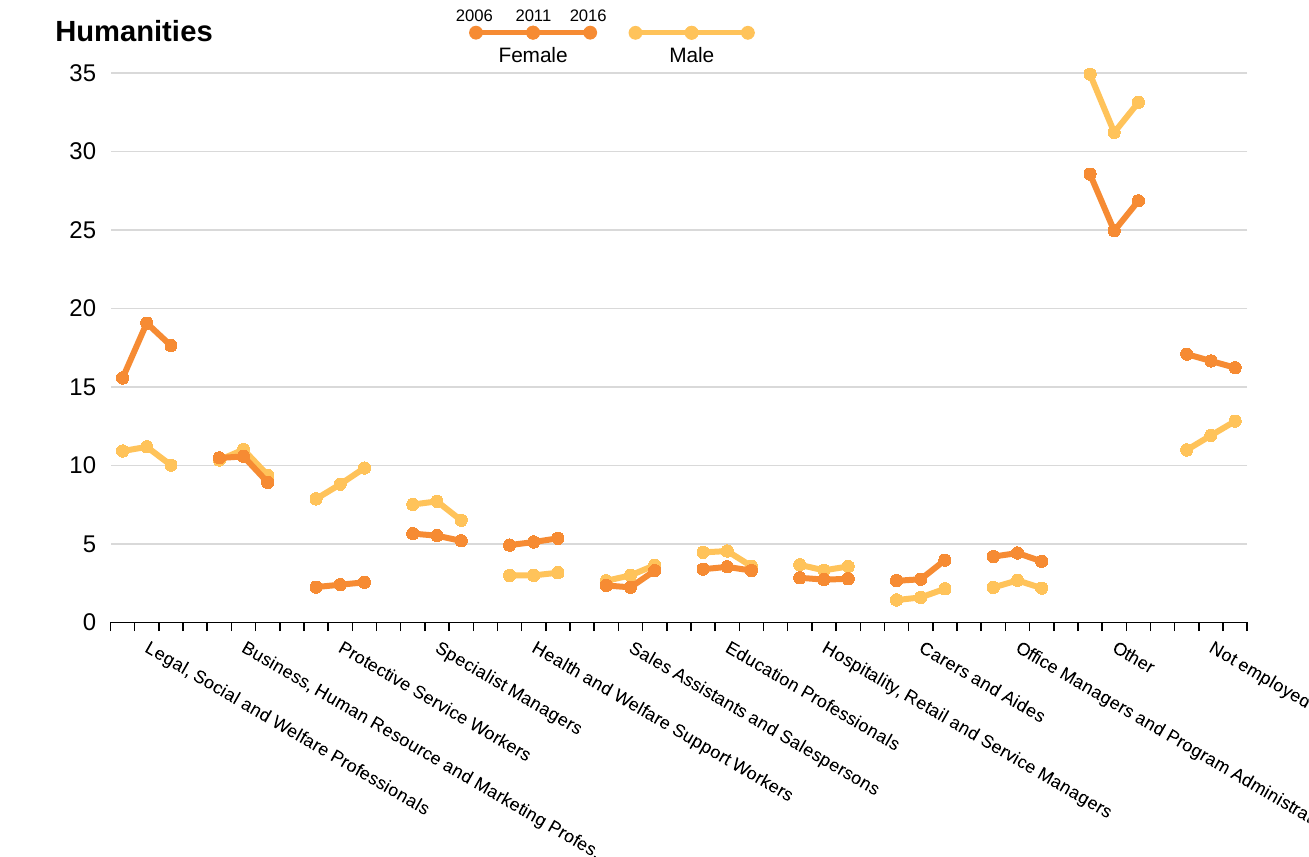

2006
2011
2016
Female
Male
Humanities

### Chart

| Category | Male | Female |
|---|---|---|
|  | 10.921001926782274 | 15.573653785915653 |
| Legal, Social and Welfare Professionals | 11.18796992481203 | 19.078306076031627 |
|  | 10.02153807170911 | 17.636812686858182 |
|  | None | None |
|  | 10.342967244701349 | 10.48210268530911 |
| Business, Human Resource and Marketing Professionals | 11.015037593984962 | 10.576194086429112 |
|  | 9.381730647409096 | 8.922396984271415 |
|  | None | None |
|  | 7.86897880539499 | 2.252470313523365 |
| Protective Service Workers | 8.804511278195488 | 2.4044189320914113 |
|  | 9.837830989484353 | 2.555569998700117 |
|  | None | None |
|  | 7.514450867052023 | 5.658228208559956 |
| Specialist Managers | 7.7142857142857135 | 5.526372793241633 |
|  | 6.505764601545673 | 5.19953204211621 |
|  | None | None |
|  | 2.9903660886319847 | 4.926388928439217 |
| Health and Welfare Support Workers | 3.0 | 5.1229286255821505 |
|  | 3.1673634866337257 | 5.360717535421812 |
|  | None | None |
|  | 2.651252408477842 | 2.352137141555372 |
| Sales Assistants and Salespersons | 3.0 | 2.233835156503845 |
|  | 3.6424680096287845 | 3.2939035486806185 |
|  | None | None |
|  | 4.46242774566474 | 3.3915197767463052 |
| Education Professionals | 4.548872180451128 | 3.5416441026751873 |
|  | 3.5791207398961107 | 3.3017028467437934 |
|  | None | None |
|  | 3.6685934489402694 | 2.8419284107412364 |
| Hospitality, Retail and Service Managers | 3.3157894736842106 | 2.726632730423481 |
|  | 3.5664512859495754 | 2.7765501104900556 |
|  | None | None |
|  | 1.4258188824662814 | 2.6539852493094513 |
| Carers and Aides | 1.593984962406015 | 2.7510018412217048 |
|  | 2.141137716964399 | 3.96464318211361 |
|  | None | None |
|  | 2.2273603082851636 | 4.194549648318478 |
| Office Managers and Program Administrators | 2.6766917293233083 | 4.421639770388823 |
|  | 2.185480805777271 | 3.8918497335239826 |
|  | None | None |
|  | 34.936416184971094 | 28.573055784947456 |
| Other | 31.225563909774436 | 24.956677136358707 |
|  | 33.14329152413531 | 26.863382295593397 |
|  | None | None |
|  | 10.990366088631985 | 17.099980066634394 |
| Not employed | 11.917293233082708 | 16.66034874905231 |